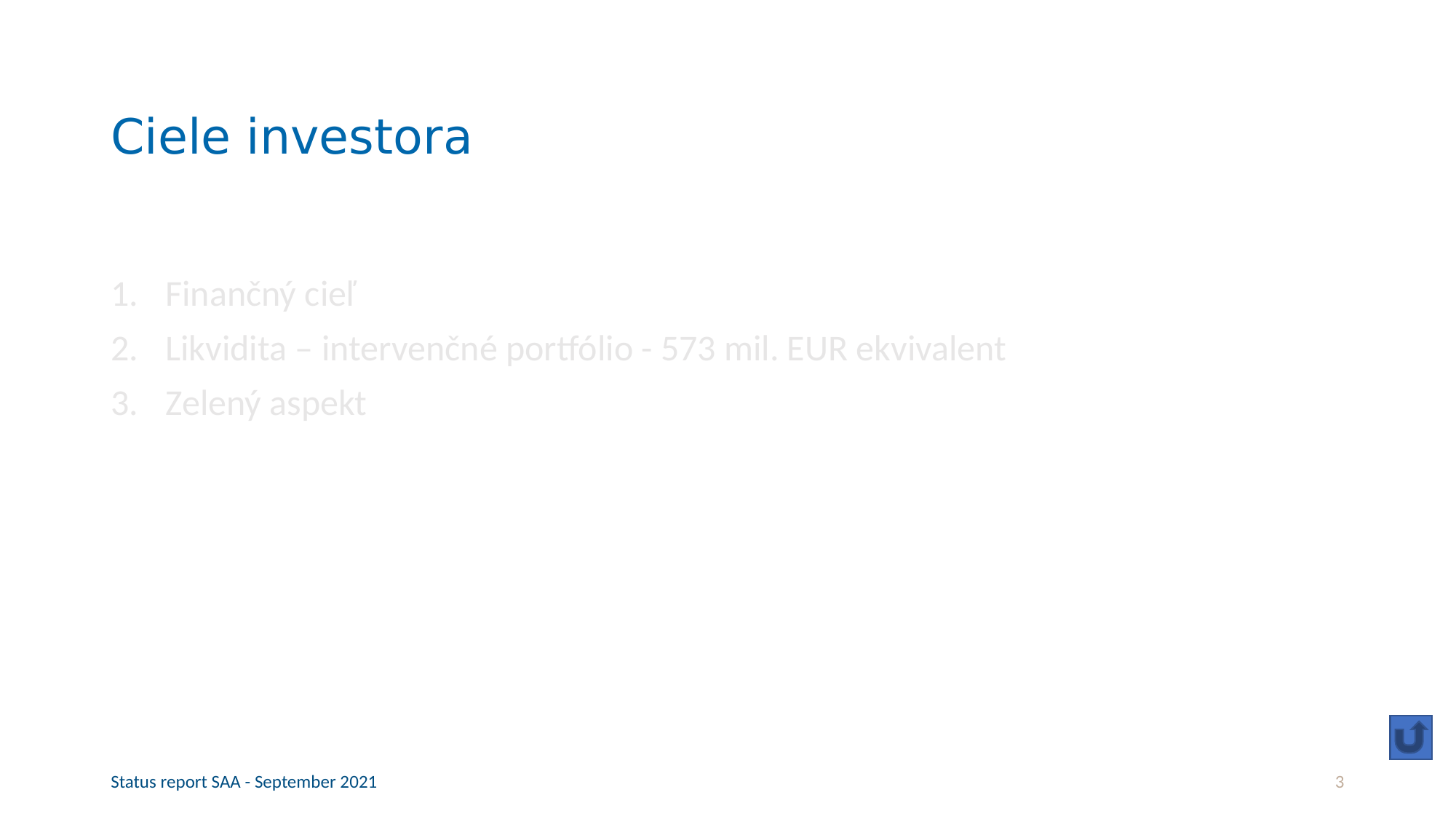

Ciele investora
Finančný cieľ
Likvidita – intervenčné portfólio - 573 mil. EUR ekvivalent
Zelený aspekt

Status report SAA - September 2021
3